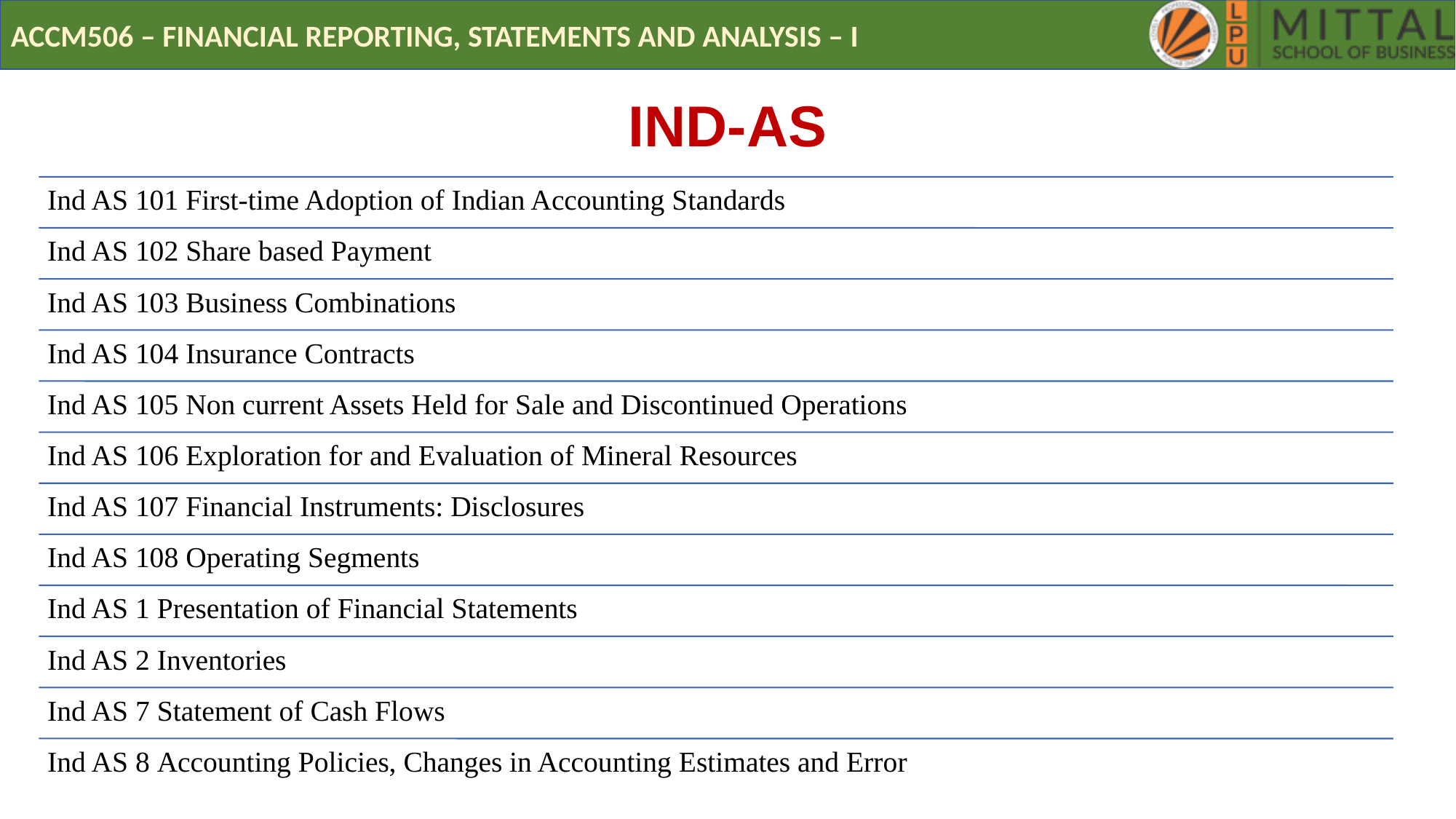

IND-AS
Ind AS 101 First-time Adoption of Indian Accounting Standards
Ind AS 102 Share based Payment
Ind AS 103 Business Combinations
Ind AS 104 Insurance Contracts
Ind AS 105 Non current Assets Held for Sale and Discontinued Operations
Ind AS 106 Exploration for and Evaluation of Mineral Resources
Ind AS 107 Financial Instruments: Disclosures
Ind AS 108 Operating Segments
Ind AS 1 Presentation of Financial Statements
Ind AS 2 Inventories
Ind AS 7 Statement of Cash Flows
Ind AS 8 Accounting Policies, Changes in Accounting Estimates and Error